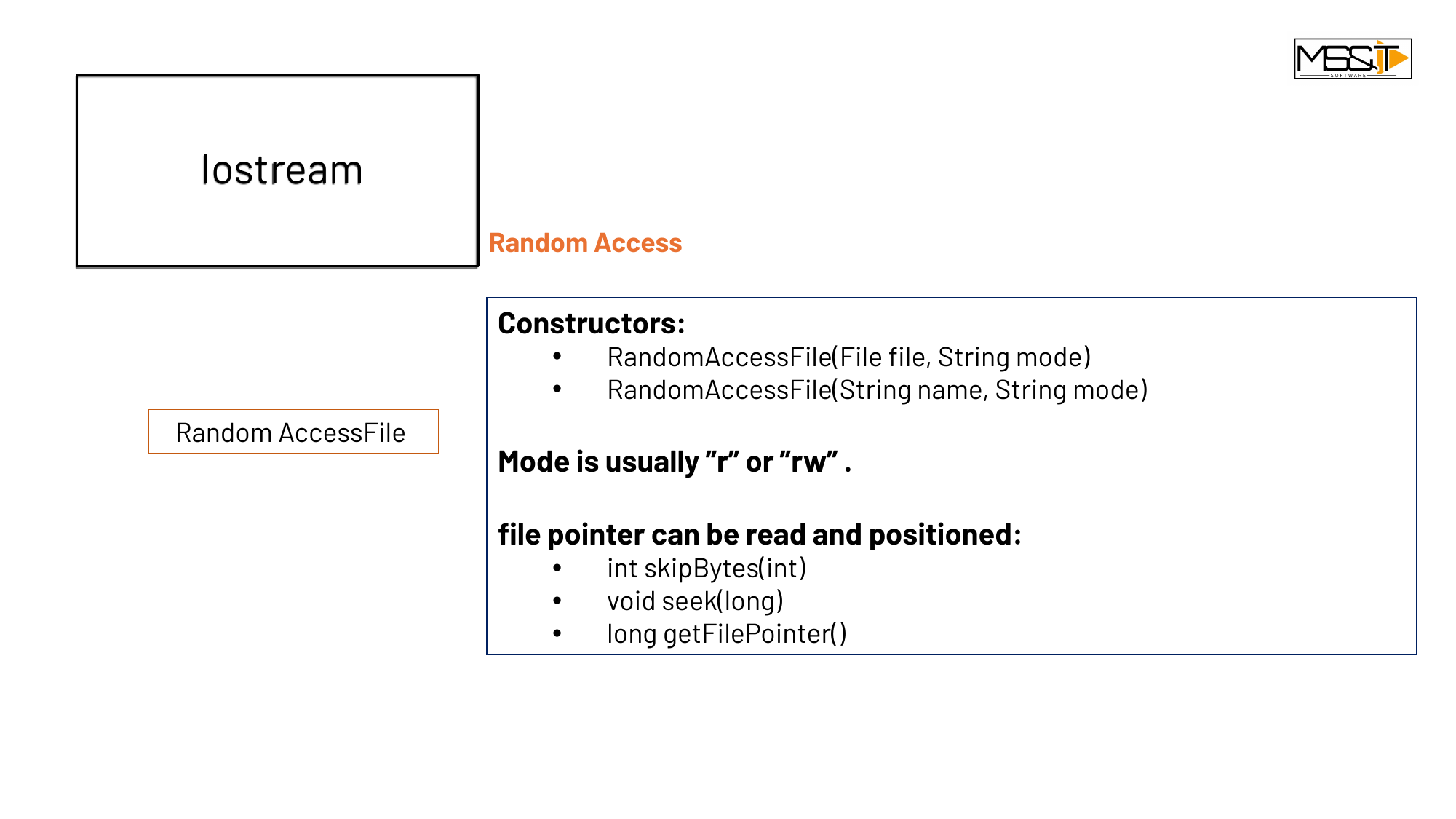

Random Access
Constructors:
RandomAccessFile(File file, String mode)
RandomAccessFile(String name, String mode)

Mode is usually ”r” or ”rw” .

file pointer can be read and positioned:
int skipBytes(int)
void seek(long)
long getFilePointer()
Random AccessFile